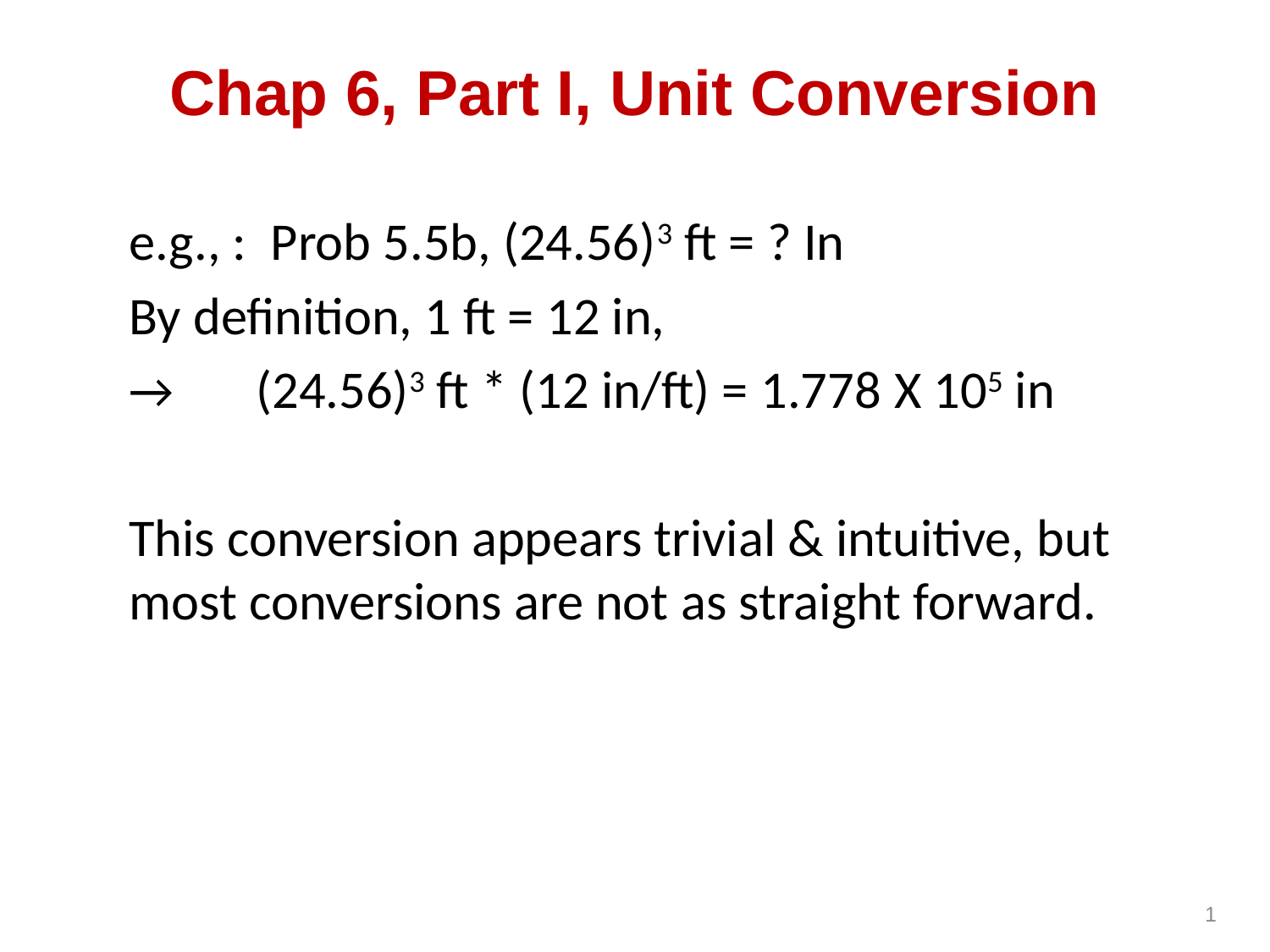

# Chap 6, Part I, Unit Conversion
e.g., :  Prob 5.5b, (24.56)3 ft = ? In
By definition, 1 ft = 12 in,
→	(24.56)3 ft * (12 in/ft) = 1.778 X 105 in

This conversion appears trivial & intuitive, but most conversions are not as straight forward.
1